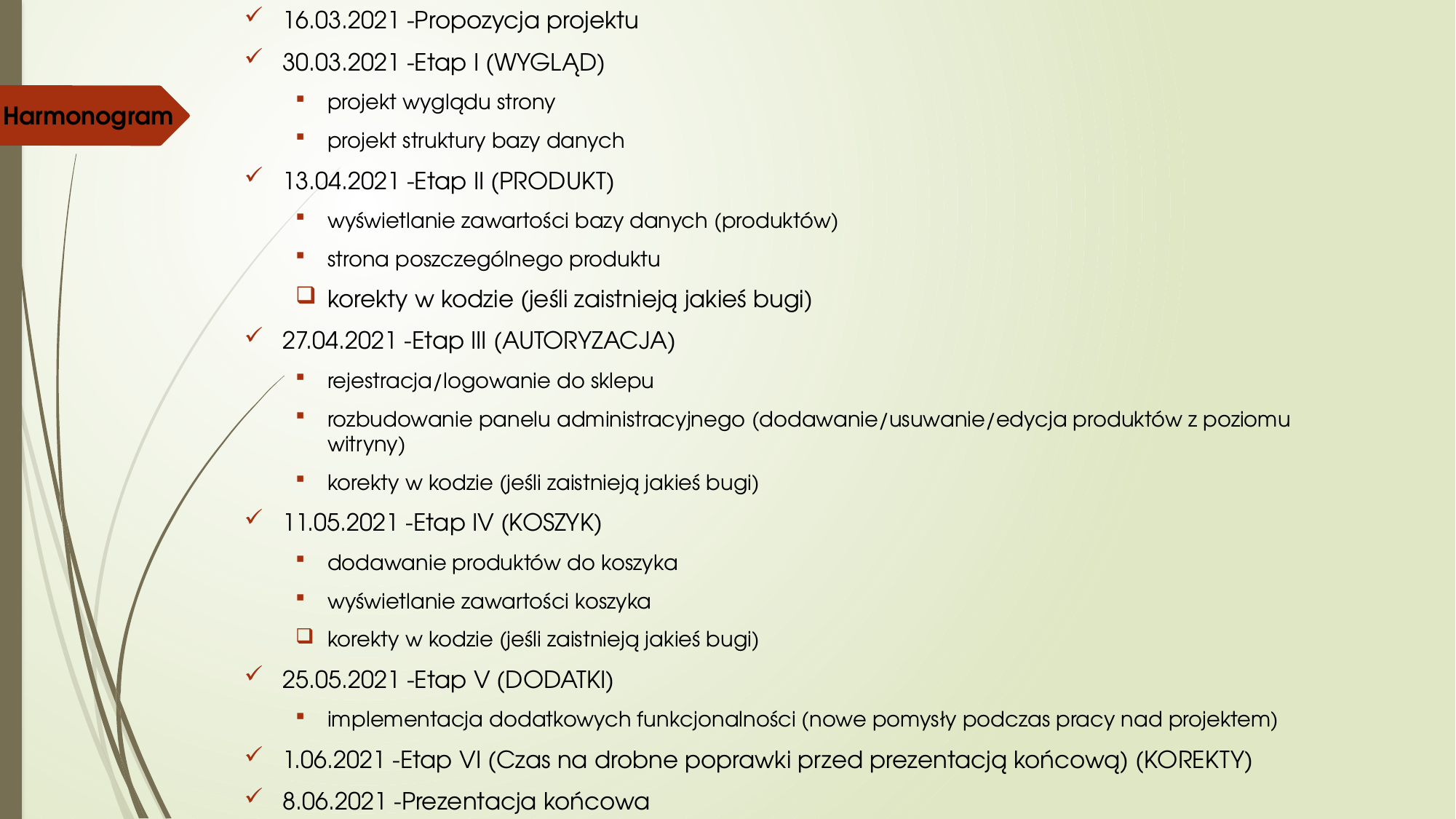

16.03.2021 -Propozycja projektu
30.03.2021 -Etap I (WYGLĄD)
projekt wyglądu strony
projekt struktury bazy danych
13.04.2021 -Etap II (PRODUKT)
wyświetlanie zawartości bazy danych (produktów)
strona poszczególnego produktu
korekty w kodzie (jeśli zaistnieją jakieś bugi)
27.04.2021 -Etap III (AUTORYZACJA)
rejestracja/logowanie do sklepu
rozbudowanie panelu administracyjnego (dodawanie/usuwanie/edycja produktów z poziomu witryny)
korekty w kodzie (jeśli zaistnieją jakieś bugi)
11.05.2021 -Etap IV (KOSZYK)
dodawanie produktów do koszyka
wyświetlanie zawartości koszyka
korekty w kodzie (jeśli zaistnieją jakieś bugi)
25.05.2021 -Etap V (DODATKI)
implementacja dodatkowych funkcjonalności (nowe pomysły podczas pracy nad projektem)
1.06.2021 -Etap VI (Czas na drobne poprawki przed prezentacją końcową) (KOREKTY)
8.06.2021 -Prezentacja końcowa

Harmonogram